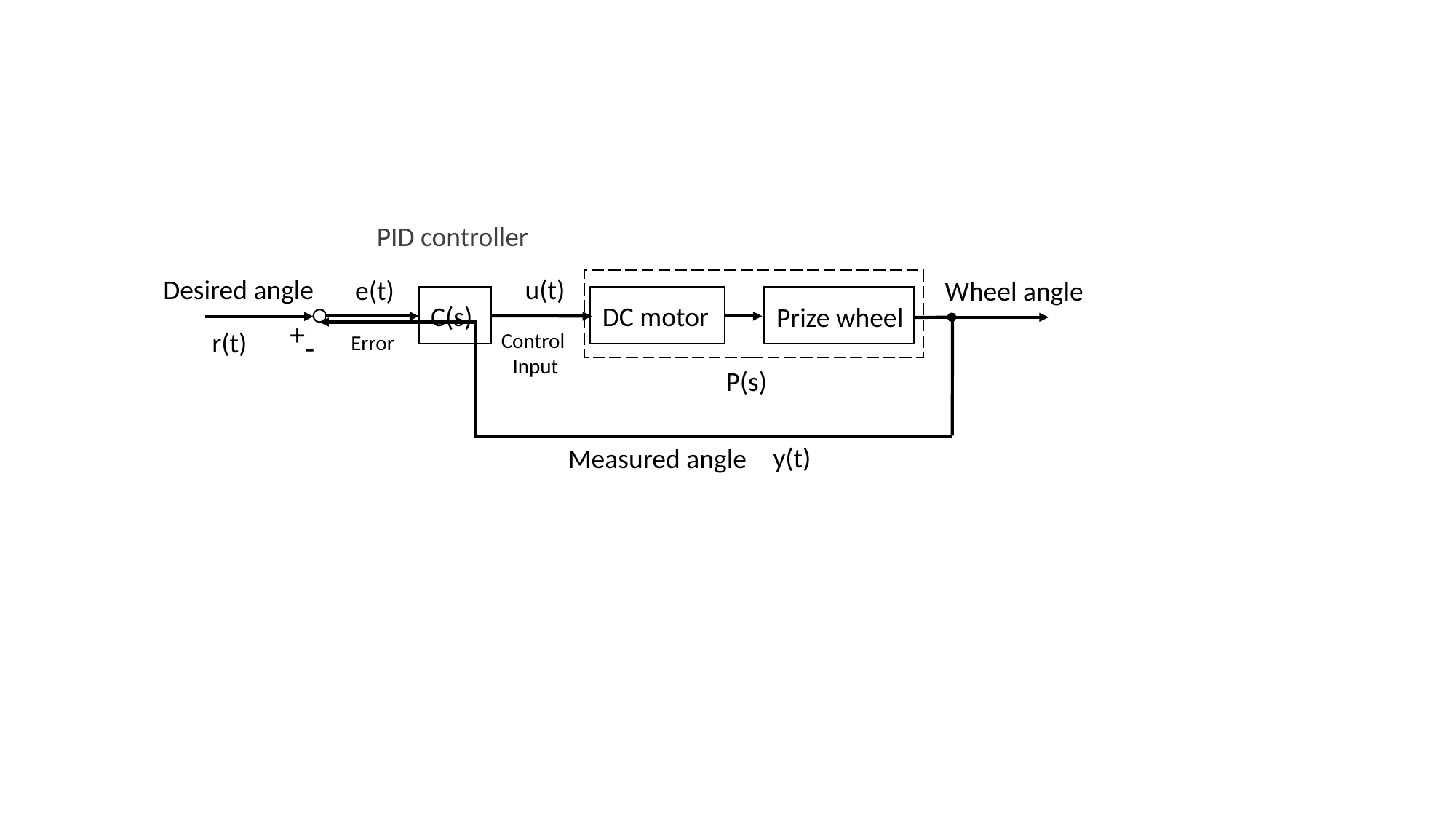

PID controller
Desired angle
Wheel angle

C(s)
DC motor
Prize wheel
+

-
Measured angle

r(t)
Control
Input
Error
P(s)
y(t)
u(t)
e(t)